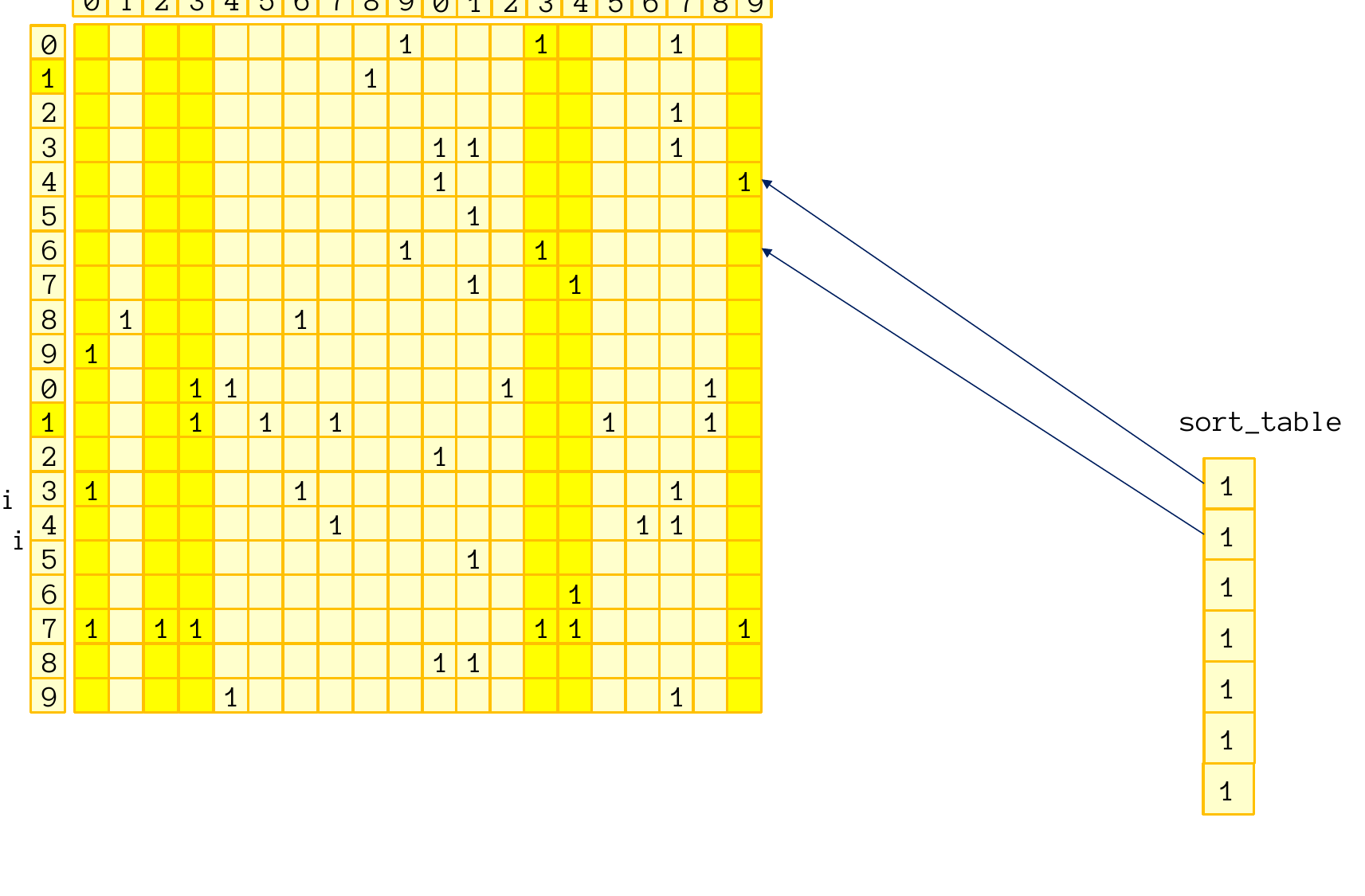

j
0
1
2
3
4
5
6
7
8
9
0
1
2
3
4
5
6
7
8
9

1

1

1

0
1

1

2

1

3

1
1

1

4

1

1
5

1

6

1

1

7

1

1

8

1

1

9
1

1
1

1

1

0
sort_table
1

1

1

1

1

1

2

1

1
i
3
1

1

1

i
4

1

1
1

1
5

1

1
6

1

7
1

1
1

1
1

1
1
8

1
1

1
9

1

1

1
1
k
f_temp
0
2
3
13
14
19

f_count
3